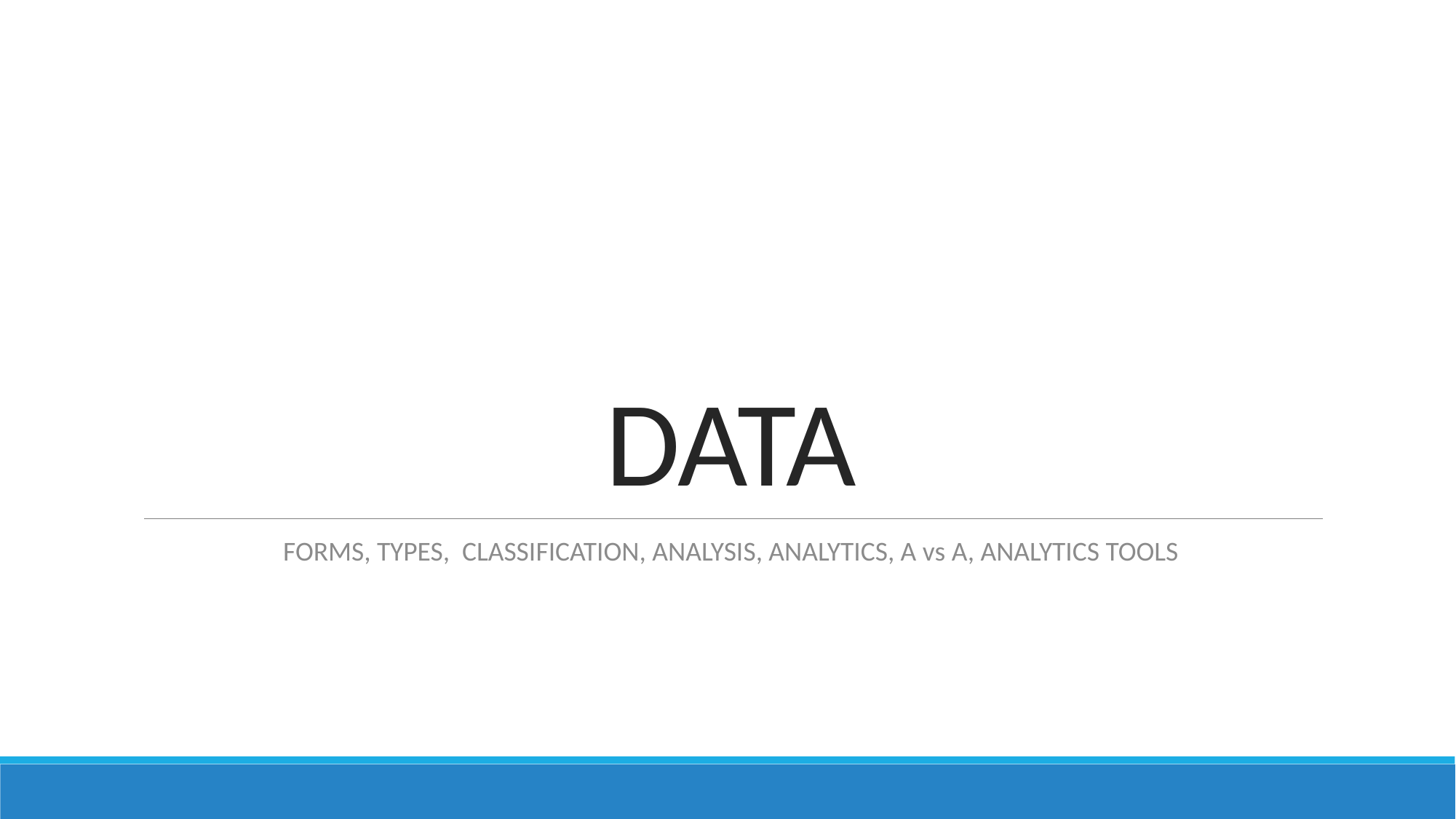

# DATA
FORMS, TYPES,  CLASSIFICATION, ANALYSIS, ANALYTICS, A vs A, ANALYTICS TOOLS